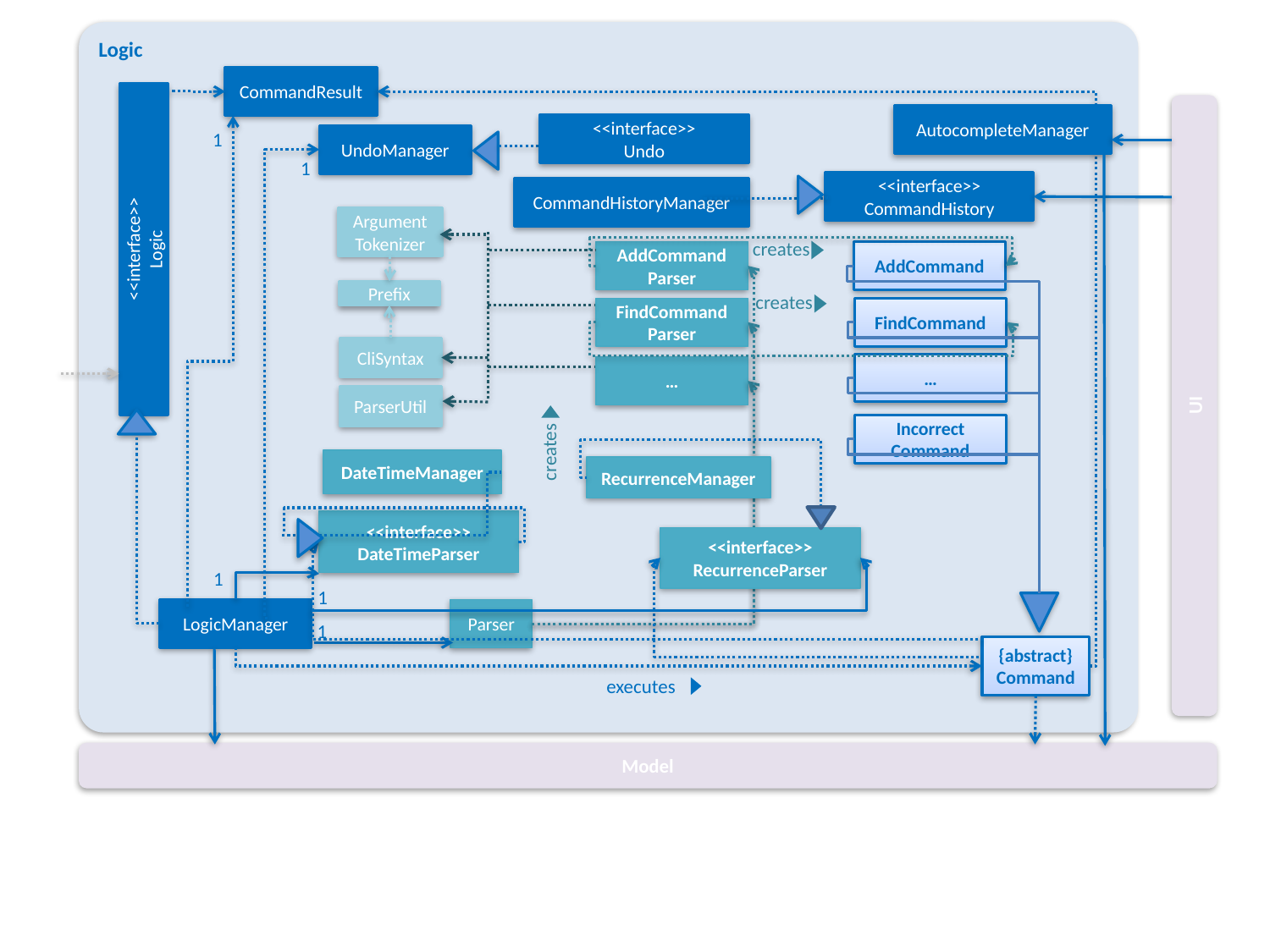

Logic
CommandResult
AutocompleteManager
<<interface>>
Undo
produces

UndoManager
1

1
<<interface>>
CommandHistory
CommandHistoryManager

Argument
Tokenizer

creates
<<interface>>
Logic
AddCommand
Parser
AddCommand

creates
Prefix
FindCommand
FindCommand
Parser
CliSyntax
…
…
UI
ParserUtil

Incorrect
Command
creates

DateTimeManager
RecurrenceManager

<<interface>>
DateTimeParser

<<interface>>
RecurrenceParser
1
1

LogicManager
Parser
1
{abstract}
Command
executes

Model